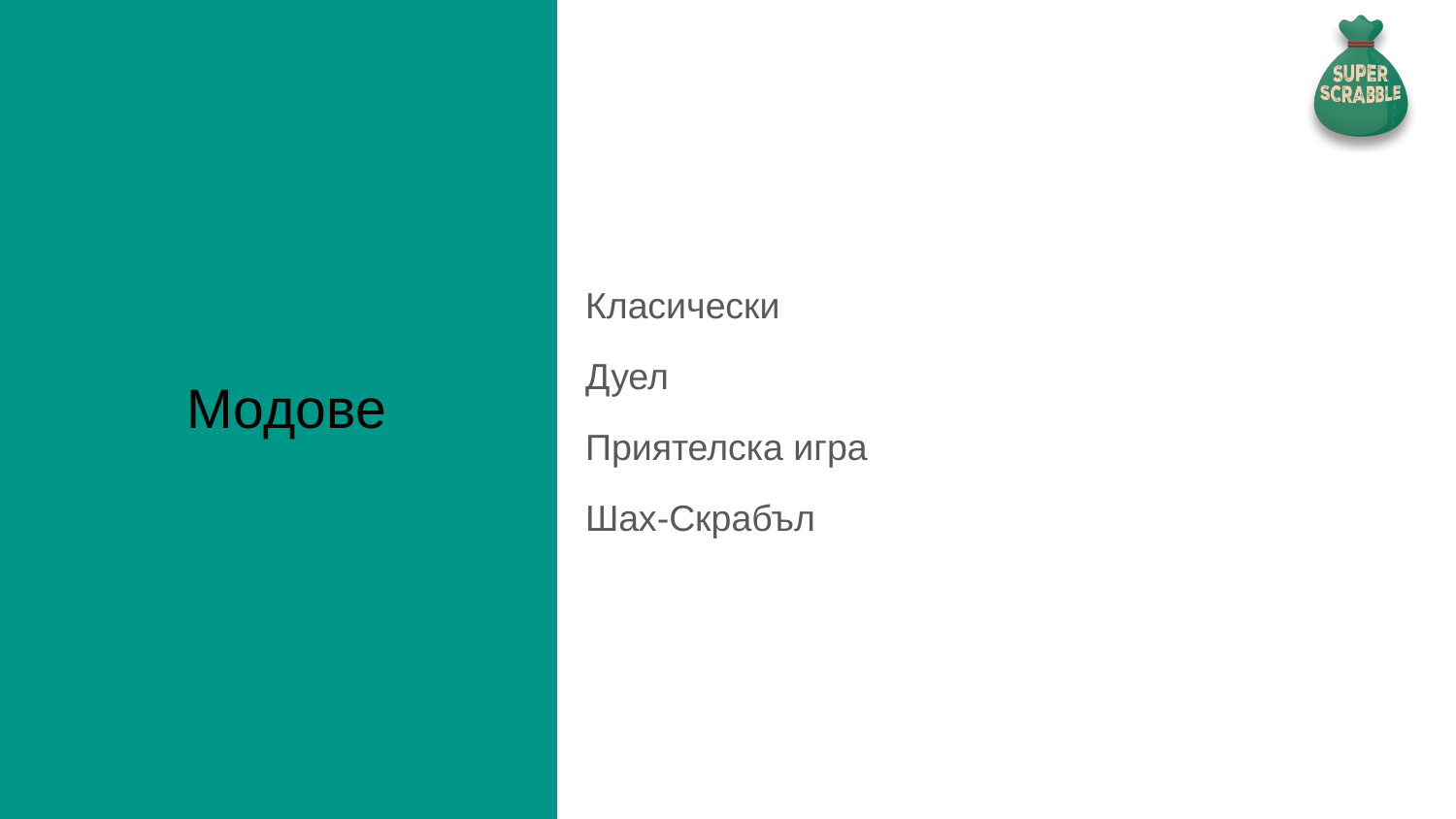

Класически
Дуел
Приятелска игра
Шах-Скрабъл
# Модове